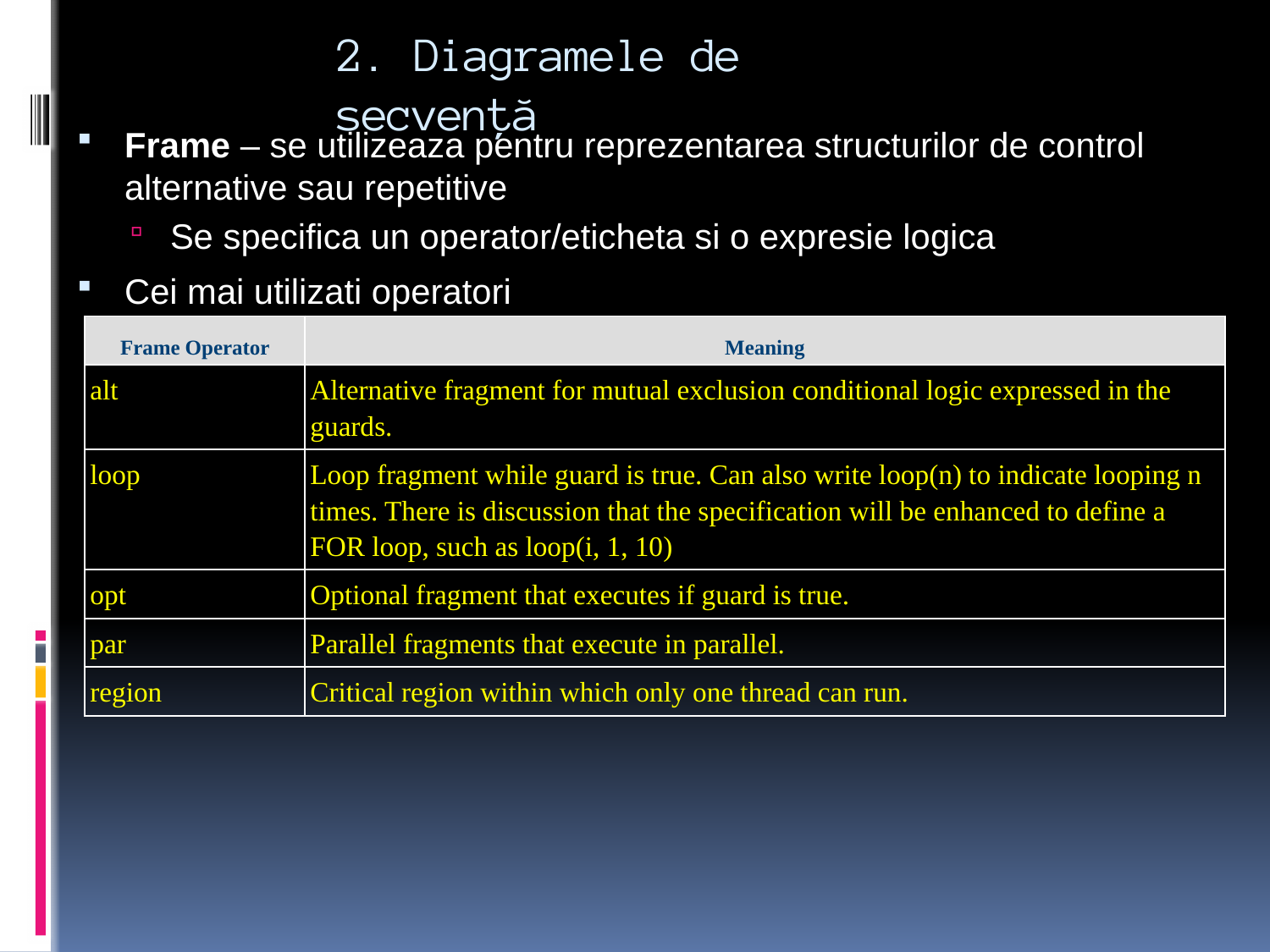

# 2. Diagramele de secvenţă
Frame – se utilizeaza pentru reprezentarea structurilor de control alternative sau repetitive
Se specifica un operator/eticheta si o expresie logica
Cei mai utilizati operatori
| Frame Operator | Meaning |
| --- | --- |
| alt | Alternative fragment for mutual exclusion conditional logic expressed in the guards. |
| loop | Loop fragment while guard is true. Can also write loop(n) to indicate looping n times. There is discussion that the specification will be enhanced to define a FOR loop, such as loop(i, 1, 10) |
| opt | Optional fragment that executes if guard is true. |
| par | Parallel fragments that execute in parallel. |
| region | Critical region within which only one thread can run. |